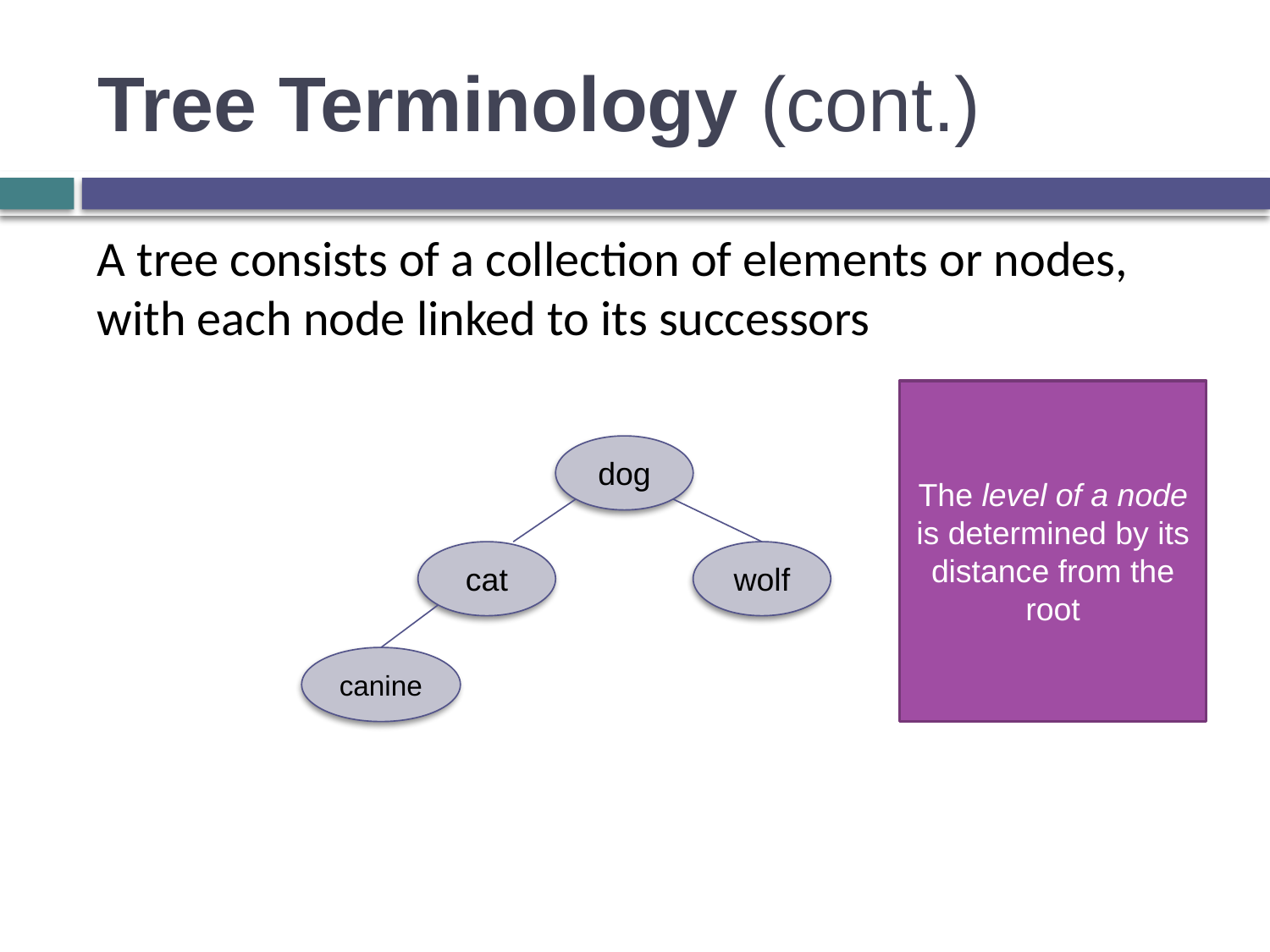

# Tree Terminology (cont.)

A tree consists of a collection of elements or nodes, with each node linked to its successors
The level of a node is determined by its distance from the root
dog
cat
wolf
canine